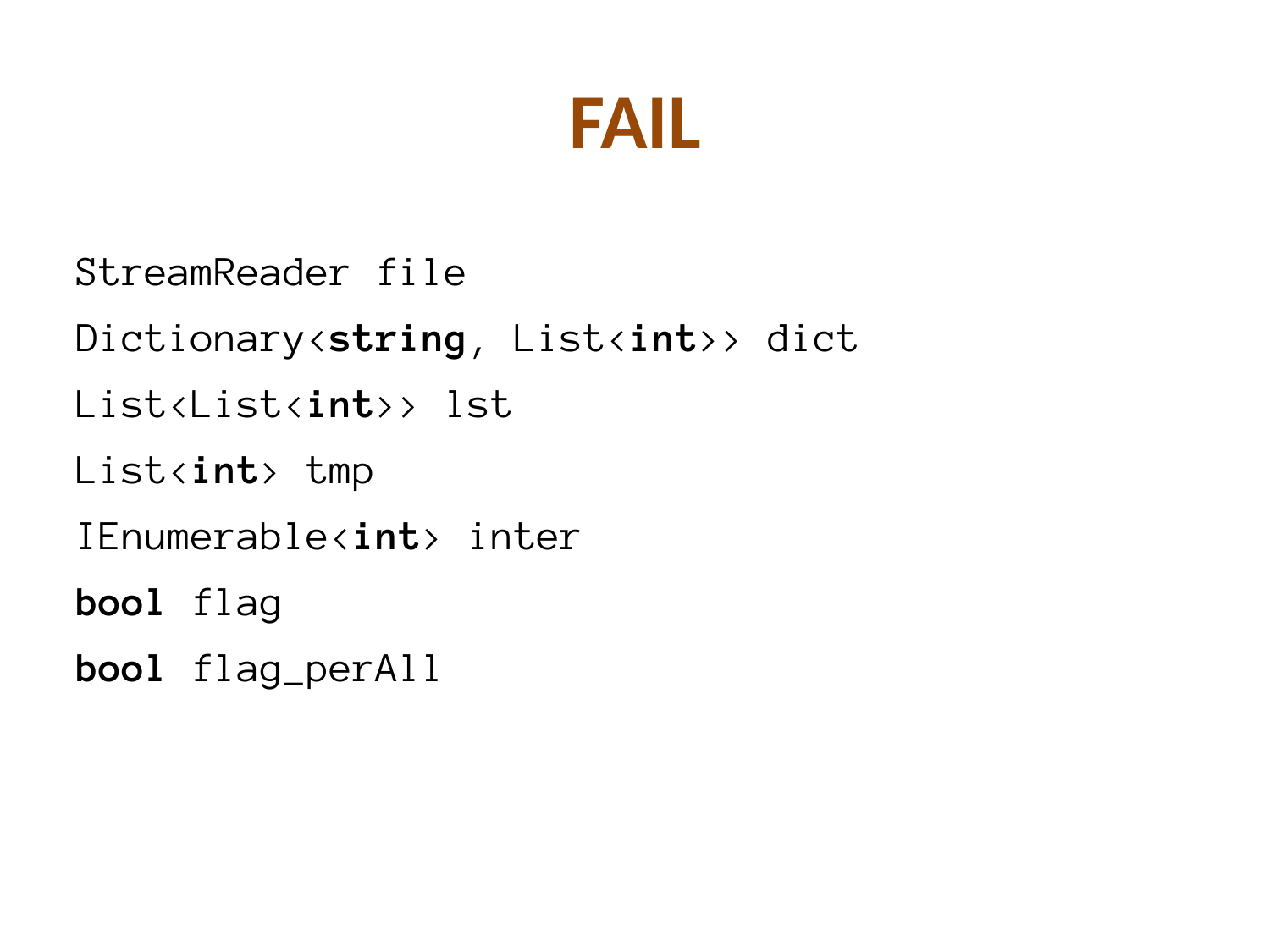

# FAIL
StreamReader file
Dictionary<string, List<int>> dict
List<List<int>> lst
List<int> tmp
IEnumerable<int> inter
bool flag
bool flag_perAll